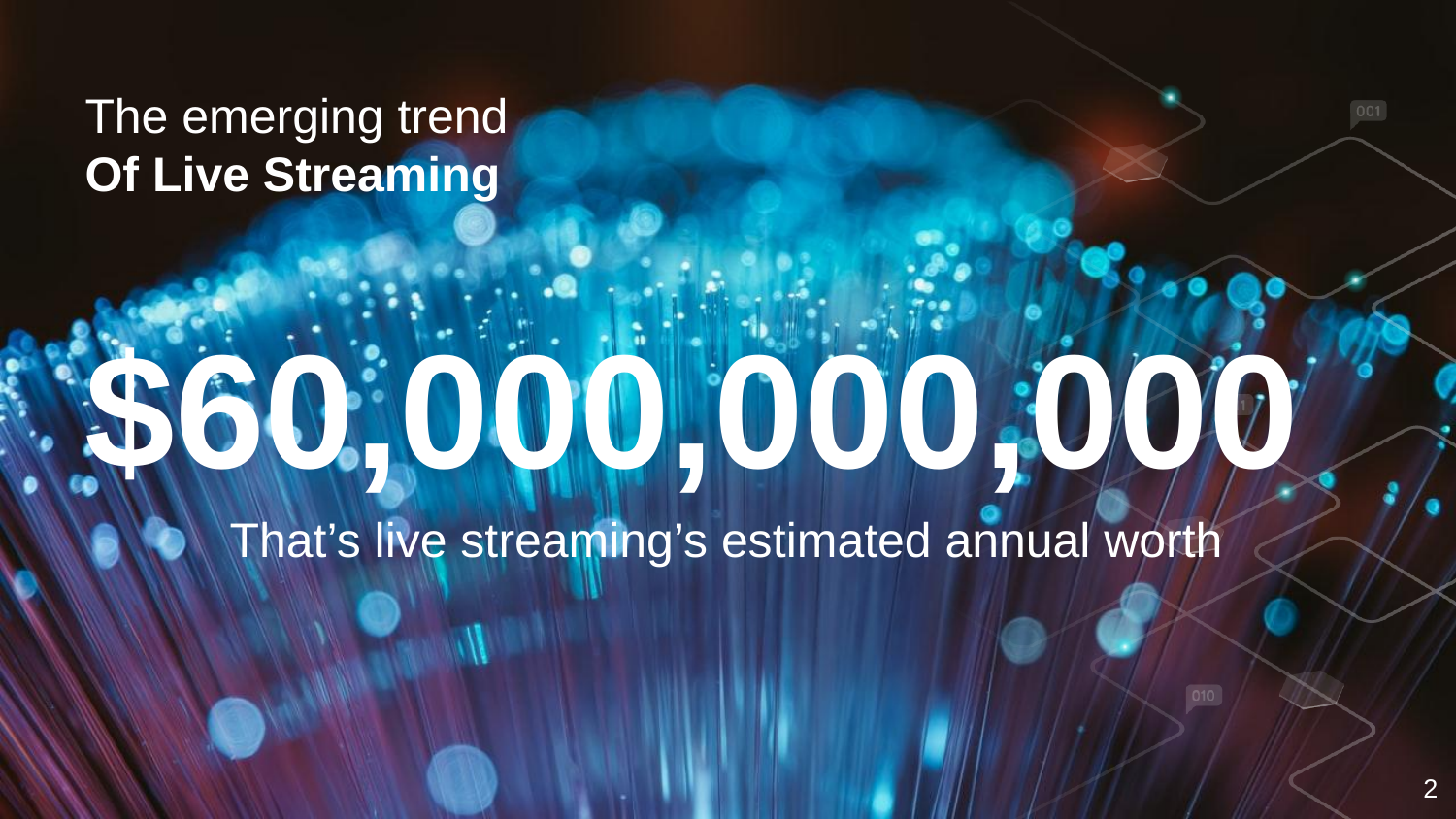

# The emerging trend
Of Live Streaming
$60,000,000,000
That’s live streaming’s estimated annual worth
2